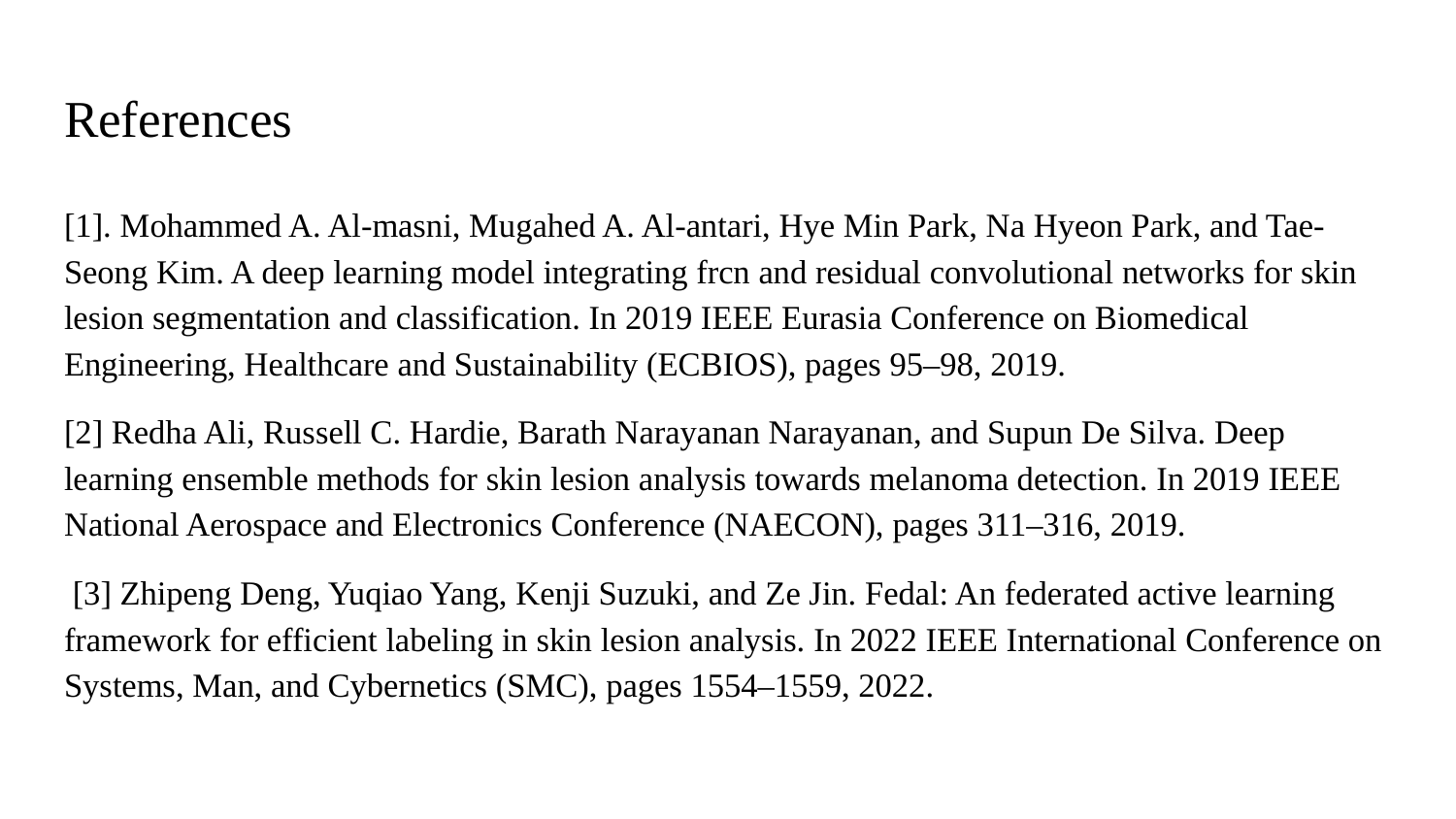

# References
[1]. Mohammed A. Al-masni, Mugahed A. Al-antari, Hye Min Park, Na Hyeon Park, and Tae-Seong Kim. A deep learning model integrating frcn and residual convolutional networks for skin lesion segmentation and classification. In 2019 IEEE Eurasia Conference on Biomedical Engineering, Healthcare and Sustainability (ECBIOS), pages 95–98, 2019.
[2] Redha Ali, Russell C. Hardie, Barath Narayanan Narayanan, and Supun De Silva. Deep learning ensemble methods for skin lesion analysis towards melanoma detection. In 2019 IEEE National Aerospace and Electronics Conference (NAECON), pages 311–316, 2019.
 [3] Zhipeng Deng, Yuqiao Yang, Kenji Suzuki, and Ze Jin. Fedal: An federated active learning framework for efficient labeling in skin lesion analysis. In 2022 IEEE International Conference on Systems, Man, and Cybernetics (SMC), pages 1554–1559, 2022.